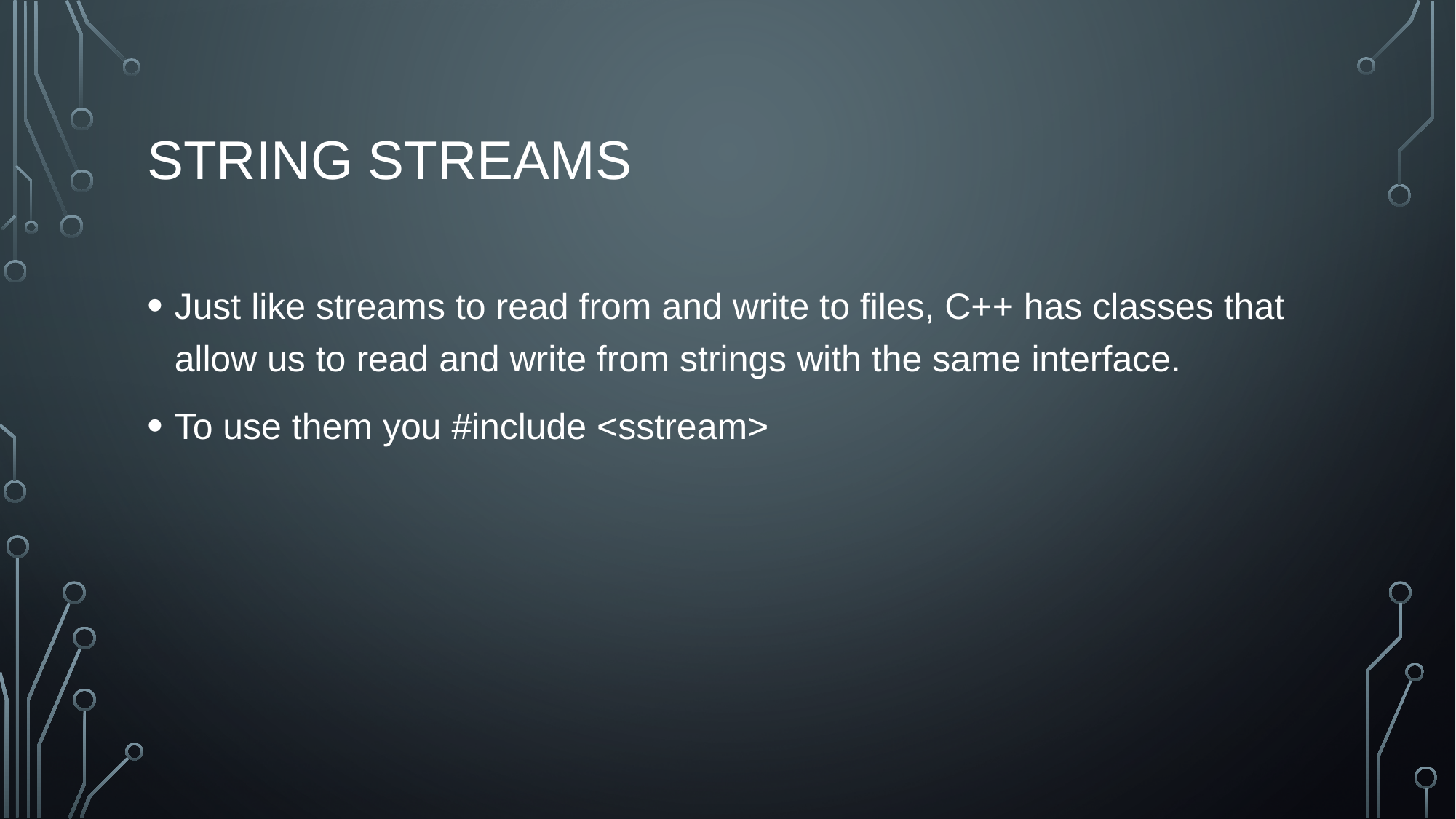

# String Streams
Just like streams to read from and write to files, C++ has classes that allow us to read and write from strings with the same interface.
To use them you #include <sstream>